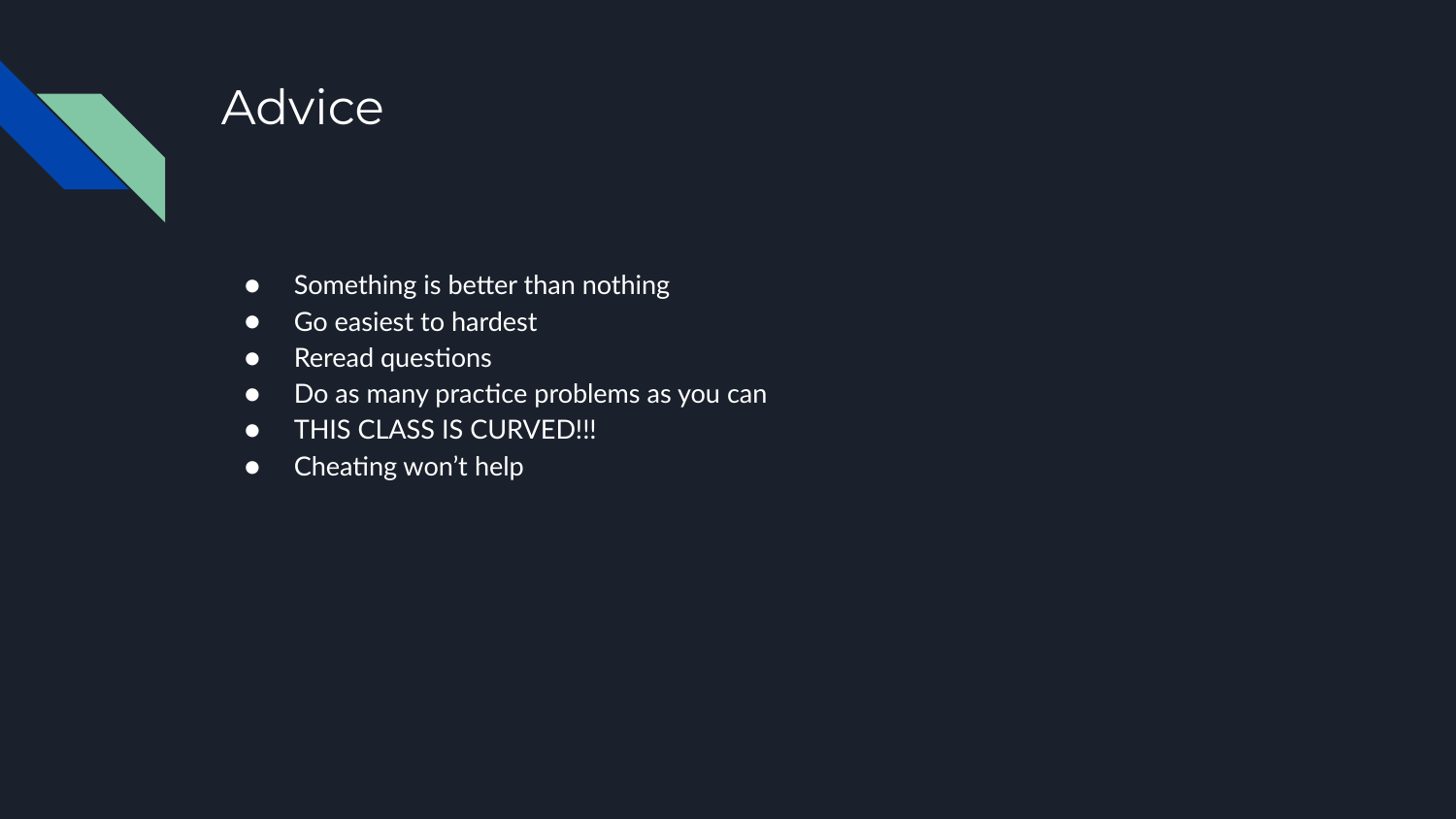

# Advice
Something is better than nothing
Go easiest to hardest
Reread questions
Do as many practice problems as you can
THIS CLASS IS CURVED!!!
Cheating won’t help